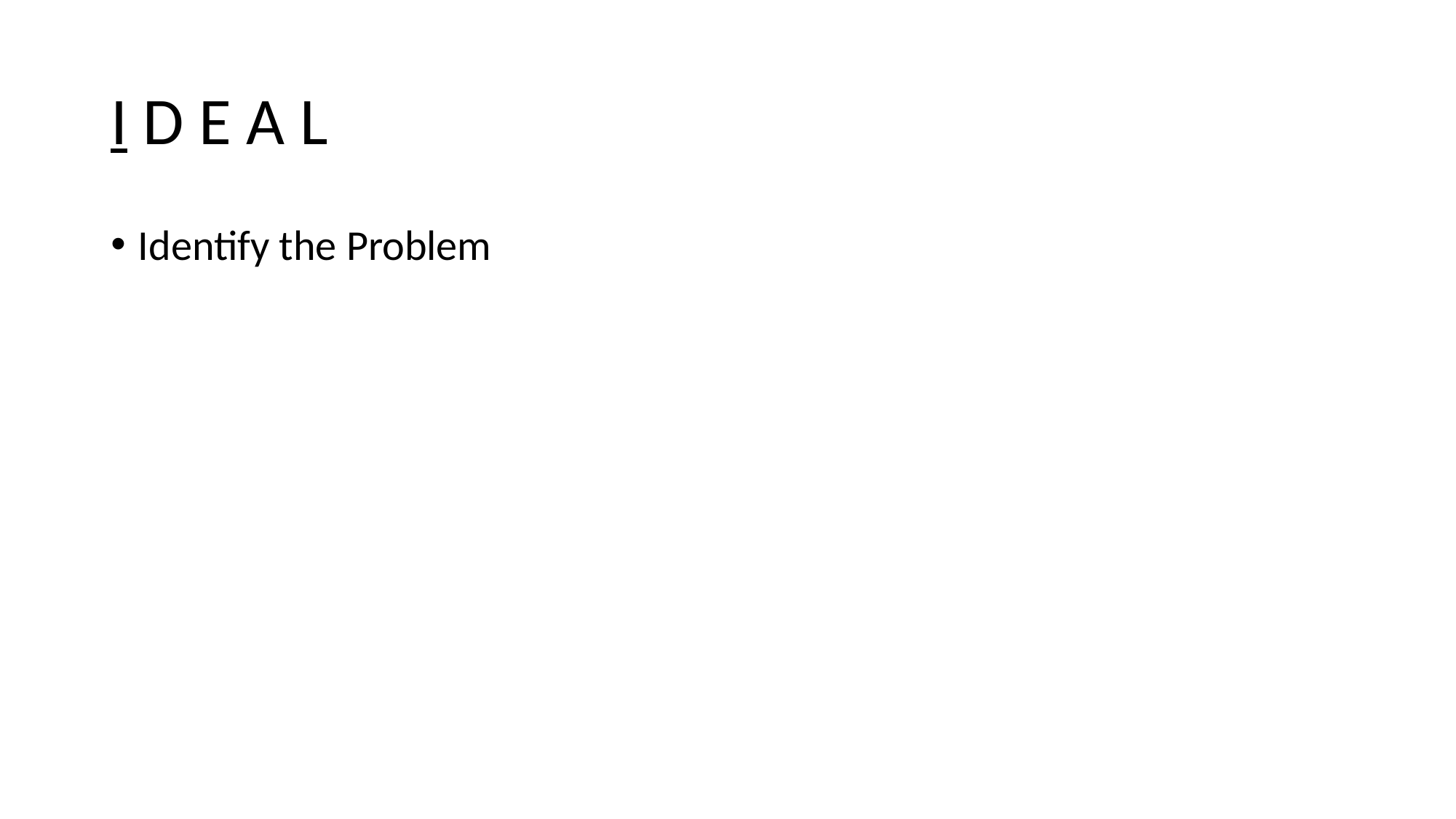

# I D E A L
Identify the Problem